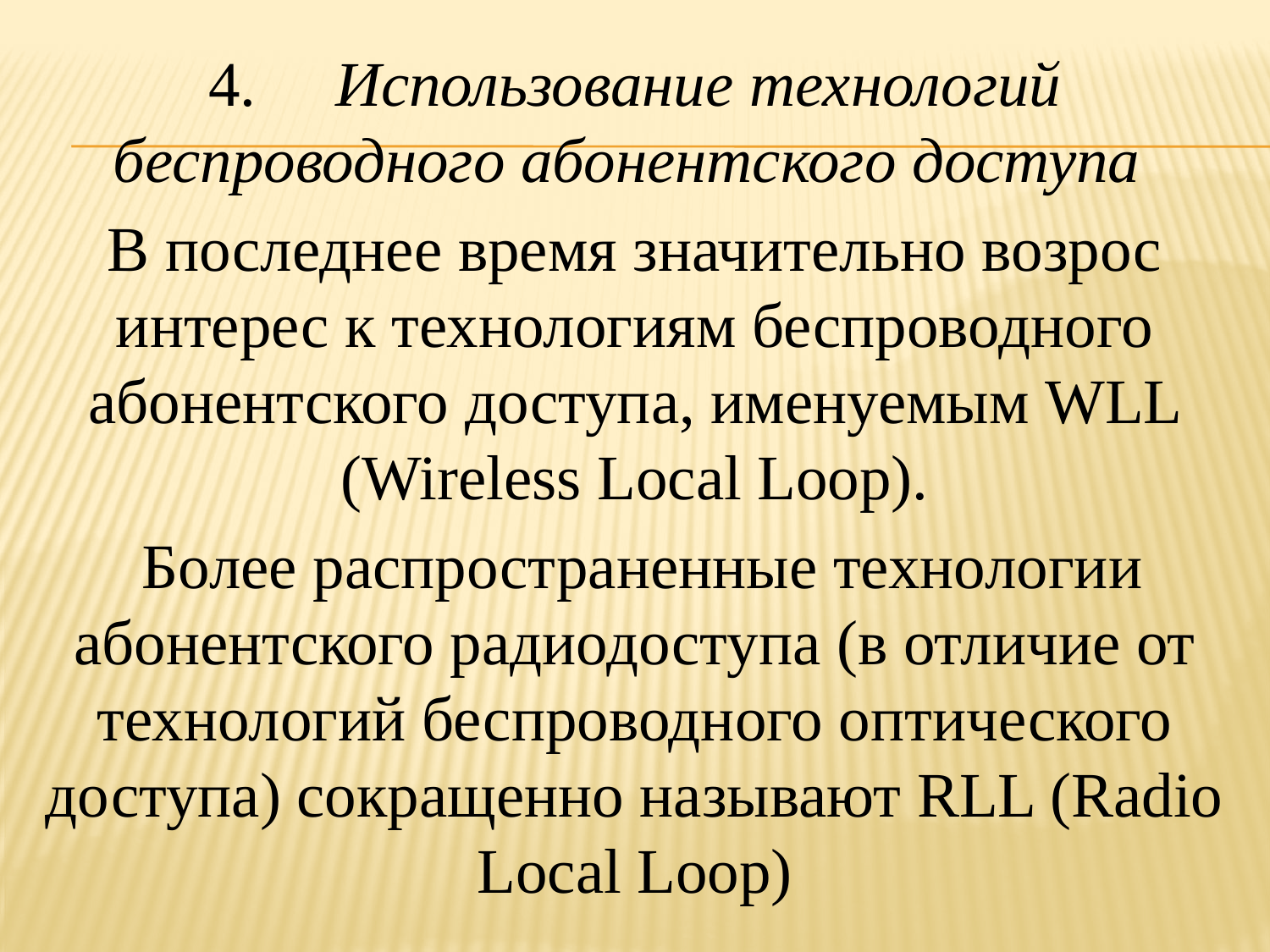

4.	Использование технологий беспроводного абонентского доступа
В последнее время значительно возрос интерес к технологиям беспроводного абонентского доступа, именуемым WLL (Wireless Local Loop).
 Более распространенные технологии абонентского радиодоступа (в отличие от технологий беспроводного оптического доступа) сокращенно называют RLL (Radio Local Loop)